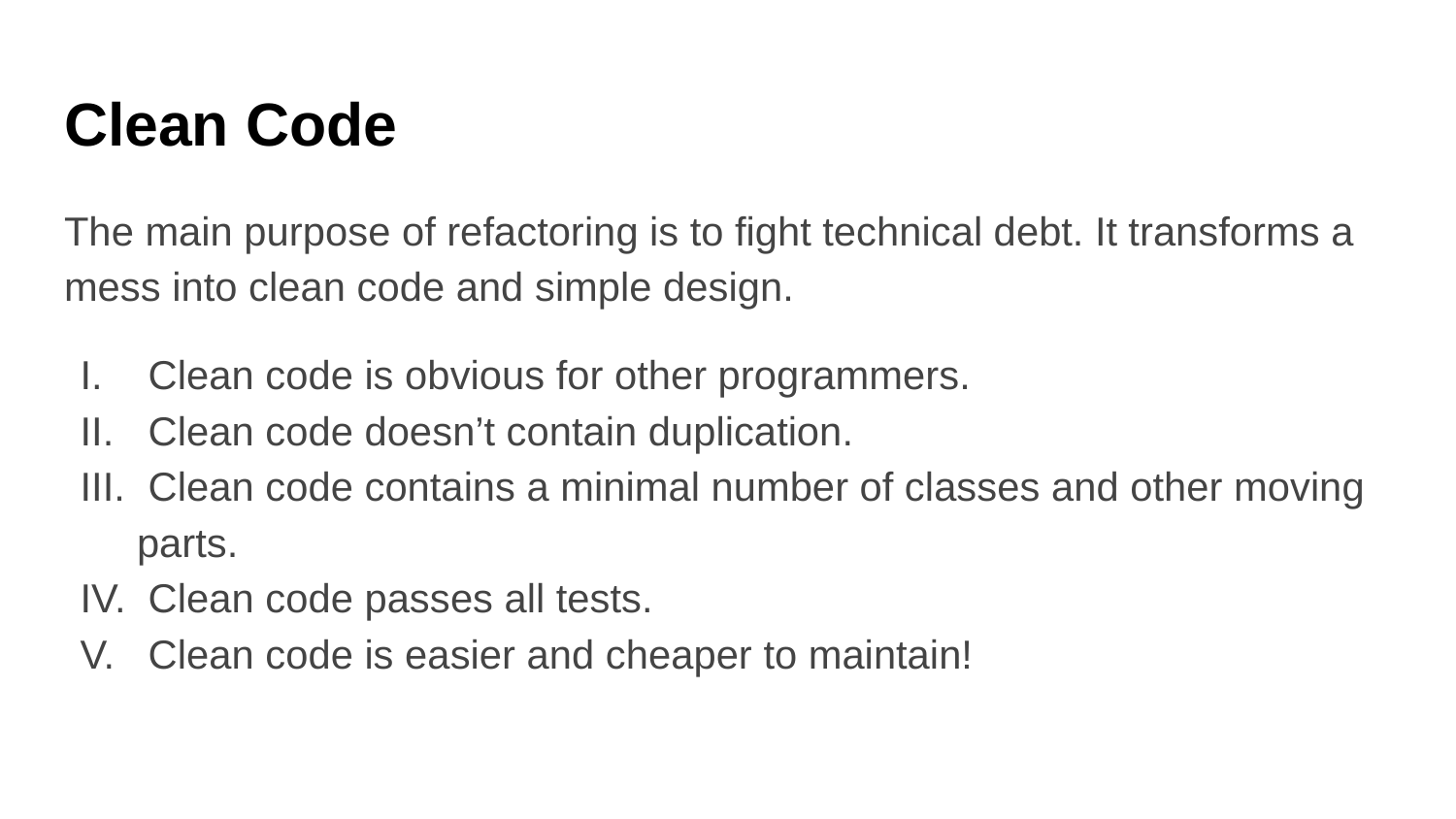

# Clean Code
The main purpose of refactoring is to fight technical debt. It transforms a mess into clean code and simple design.
 Clean code is obvious for other programmers.
 Clean code doesn’t contain duplication.
 Clean code contains a minimal number of classes and other moving parts.
 Clean code passes all tests.
 Clean code is easier and cheaper to maintain!